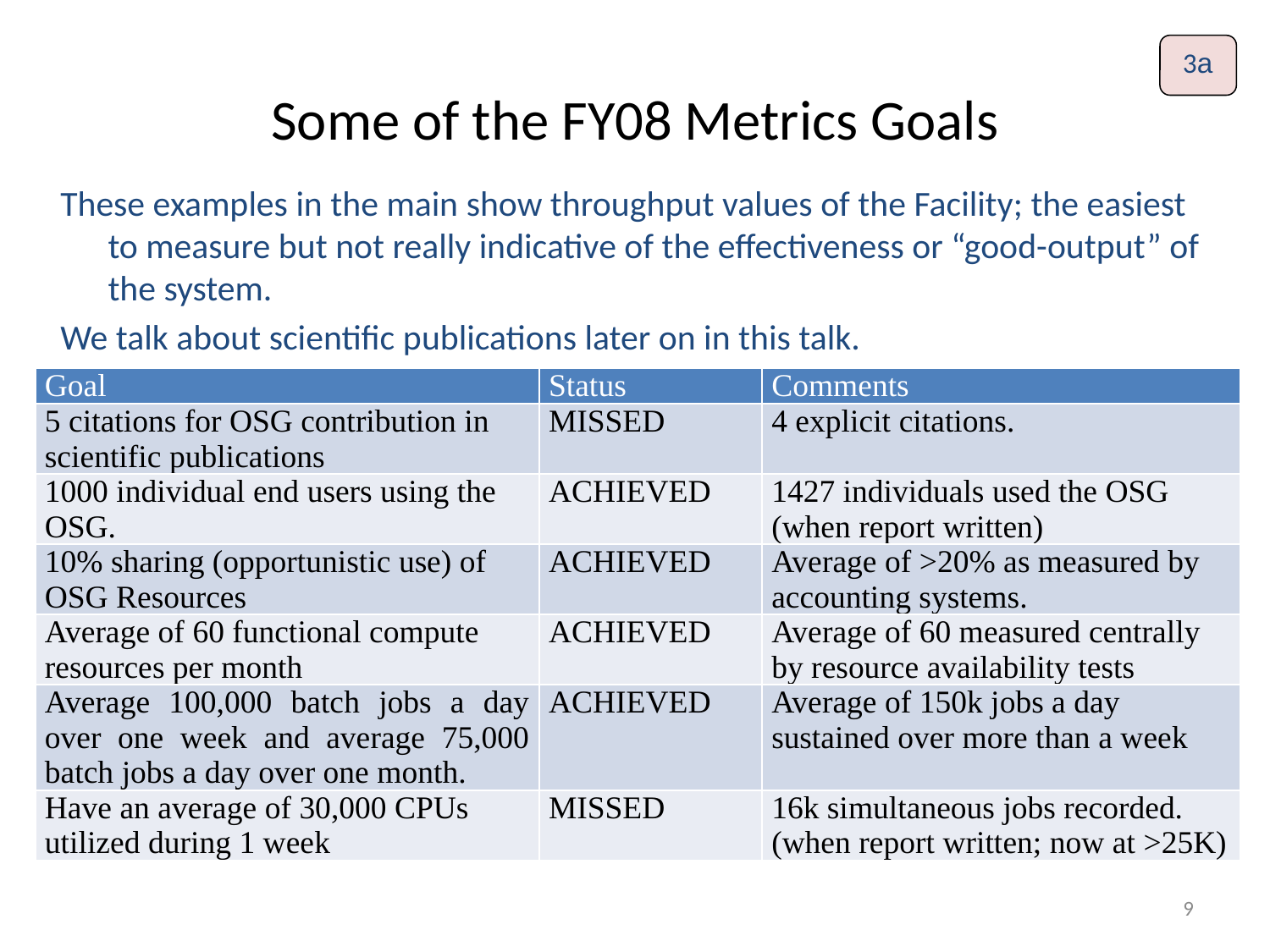

3a
# Some of the FY08 Metrics Goals
These examples in the main show throughput values of the Facility; the easiest to measure but not really indicative of the effectiveness or “good-output” of the system.
We talk about scientific publications later on in this talk.
| Goal | Status | Comments |
| --- | --- | --- |
| 5 citations for OSG contribution in scientific publications | MISSED | 4 explicit citations. |
| 1000 individual end users using the OSG. | ACHIEVED | 1427 individuals used the OSG (when report written) |
| 10% sharing (opportunistic use) of OSG Resources | ACHIEVED | Average of >20% as measured by accounting systems. |
| Average of 60 functional compute resources per month | ACHIEVED | Average of 60 measured centrally by resource availability tests |
| Average 100,000 batch jobs a day over one week and average 75,000 batch jobs a day over one month. | ACHIEVED | Average of 150k jobs a day sustained over more than a week |
| Have an average of 30,000 CPUs utilized during 1 week | MISSED | 16k simultaneous jobs recorded. (when report written; now at >25K) |
9